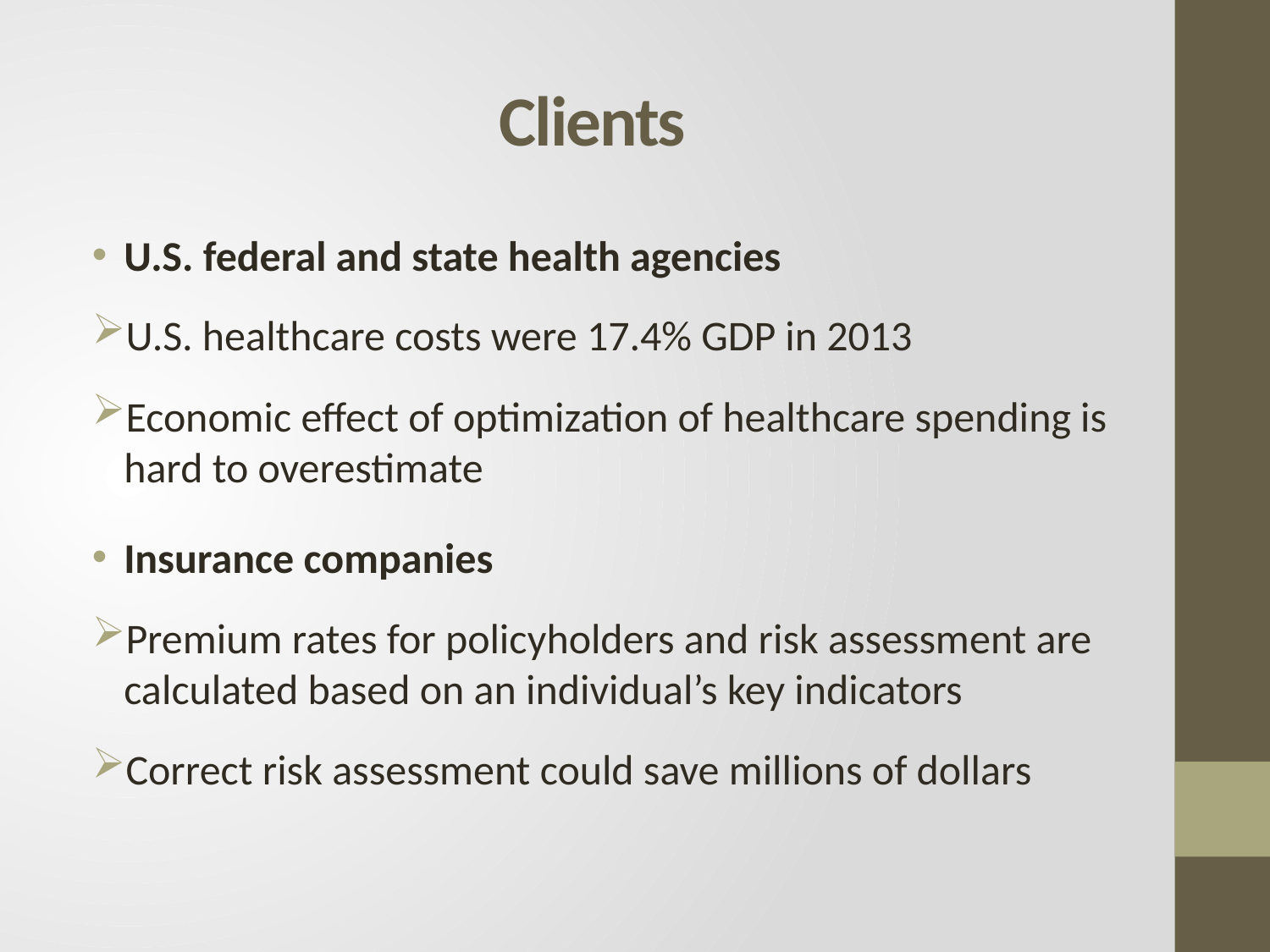

# Clients
U.S. federal and state health agencies
U.S. healthcare costs were 17.4% GDP in 2013
Economic effect of optimization of healthcare spending is hard to overestimate
Insurance companies
Premium rates for policyholders and risk assessment are calculated based on an individual’s key indicators
Correct risk assessment could save millions of dollars